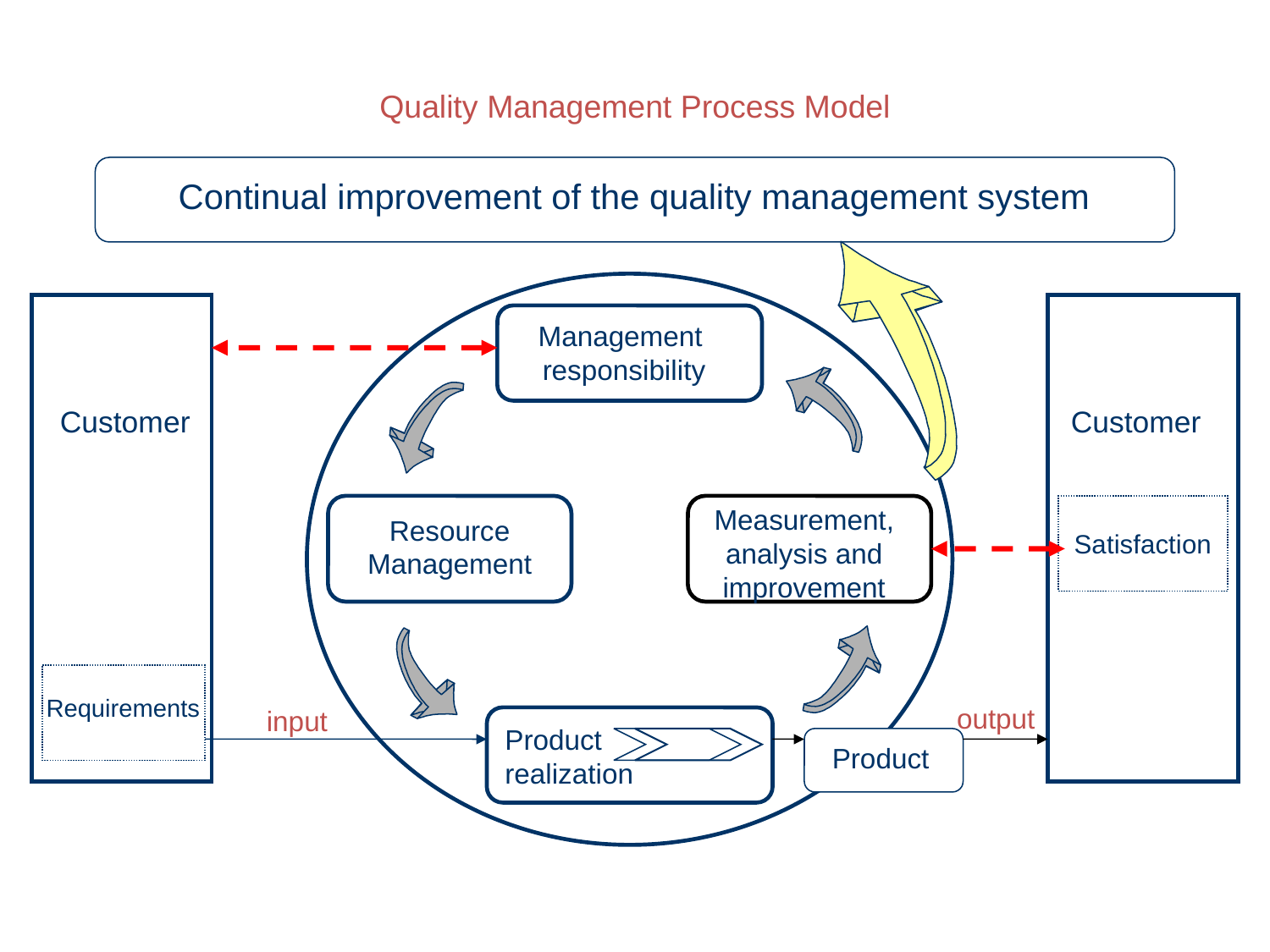

Quality Management Process Model

Continual improvement of the quality management system

Management
responsibility

Customer

Customer

Measurement,
analysis and
improvement

Satisfaction
Resource
Management

 Requirements
 output
input

Product
realization

Product